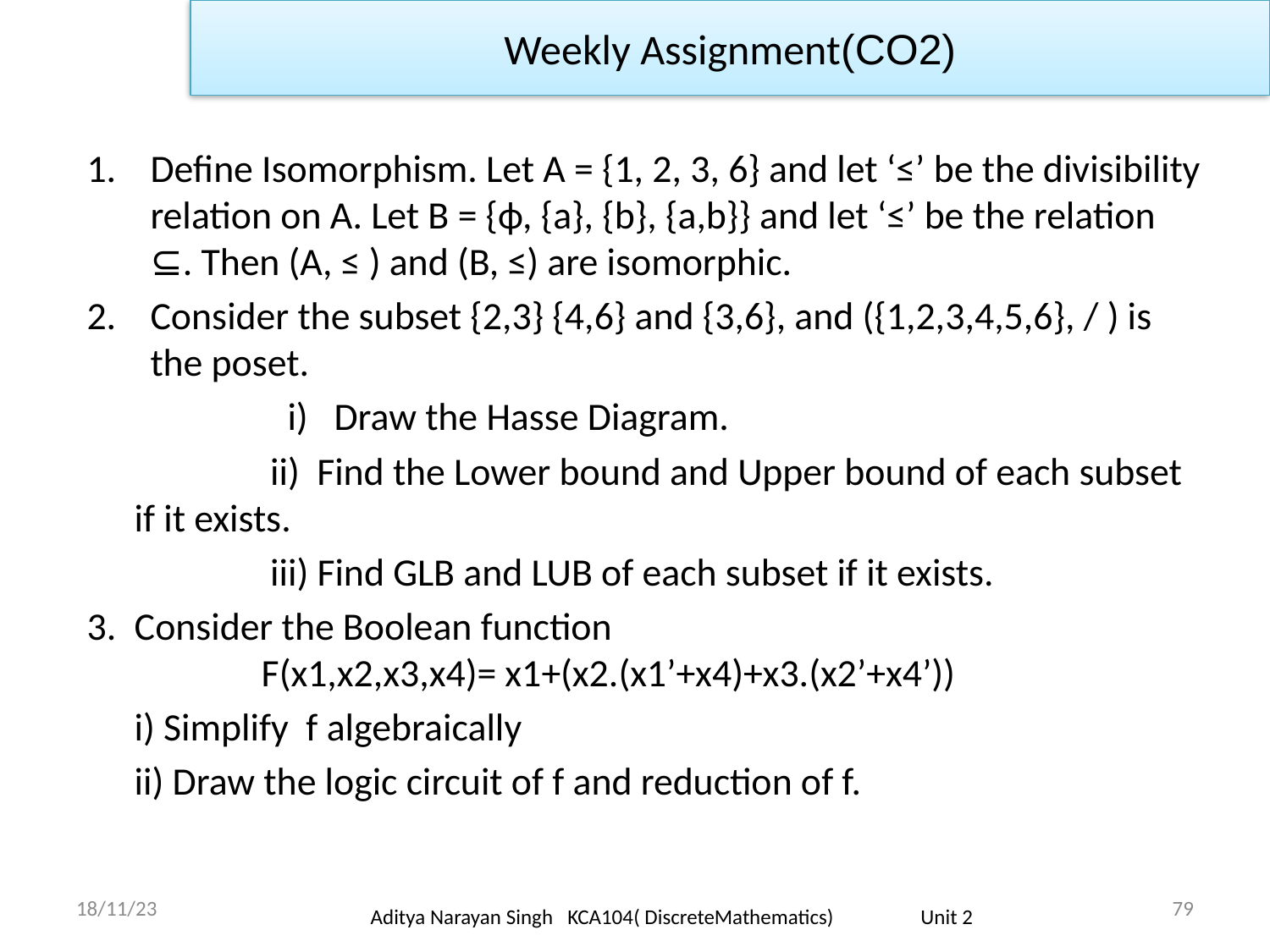

Weekly Assignment(CO2)
Define Isomorphism. Let A = {1, 2, 3, 6} and let ‘≤’ be the divisibility relation on A. Let B = {ϕ, {a}, {b}, {a,b}} and let ‘≤’ be the relation ⊆. Then (A, ≤ ) and (B, ≤) are isomorphic.
Consider the subset {2,3} {4,6} and {3,6}, and ({1,2,3,4,5,6}, / ) is the poset.
		   i)   Draw the Hasse Diagram.
		 ii)  Find the Lower bound and Upper bound of each subset if it exists.
		 iii) Find GLB and LUB of each subset if it exists.
3. 	Consider the Boolean function						F(x1,x2,x3,x4)= x1+(x2.(x1’+x4)+x3.(x2’+x4’))
	i) Simplify  f algebraically
	ii) Draw the logic circuit of f and reduction of f.
18/11/23
79
Aditya Narayan Singh   KCA104( DiscreteMathematics)                  Unit 2